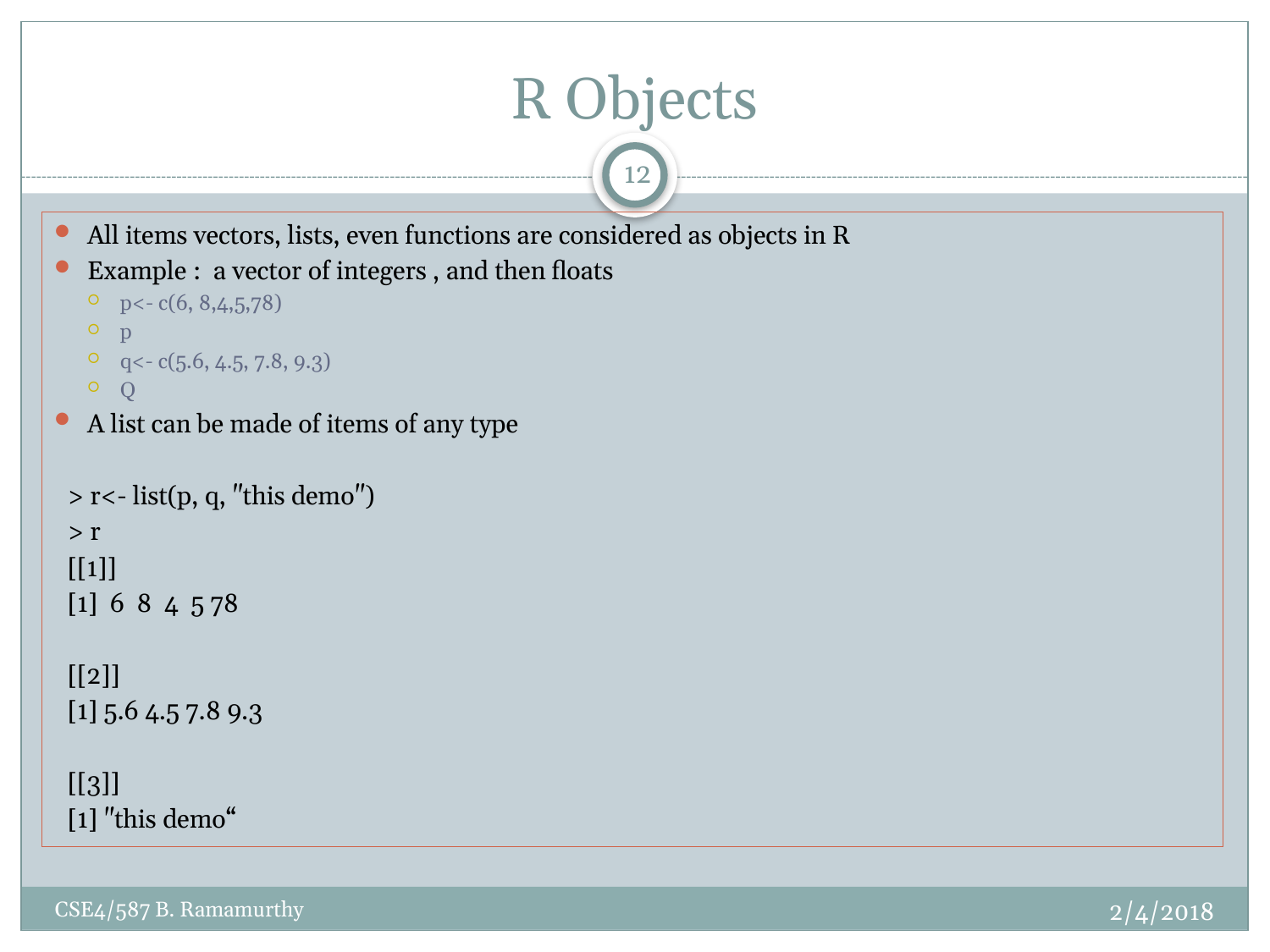

# R Objects
12
All items vectors, lists, even functions are considered as objects in R
Example :  a vector of integers , and then floats
p<- c(6, 8,4,5,78)
p
q<- c(5.6, 4.5, 7.8, 9.3)
Q
A list can be made of items of any type

> r<- list(p, q, "this demo")
> r
[[1]]
[1]  6  8  4  5 78

[[2]]
[1] 5.6 4.5 7.8 9.3

[[3]]
[1] "this demo“

2/4/2018
CSE4/587 B. Ramamurthy